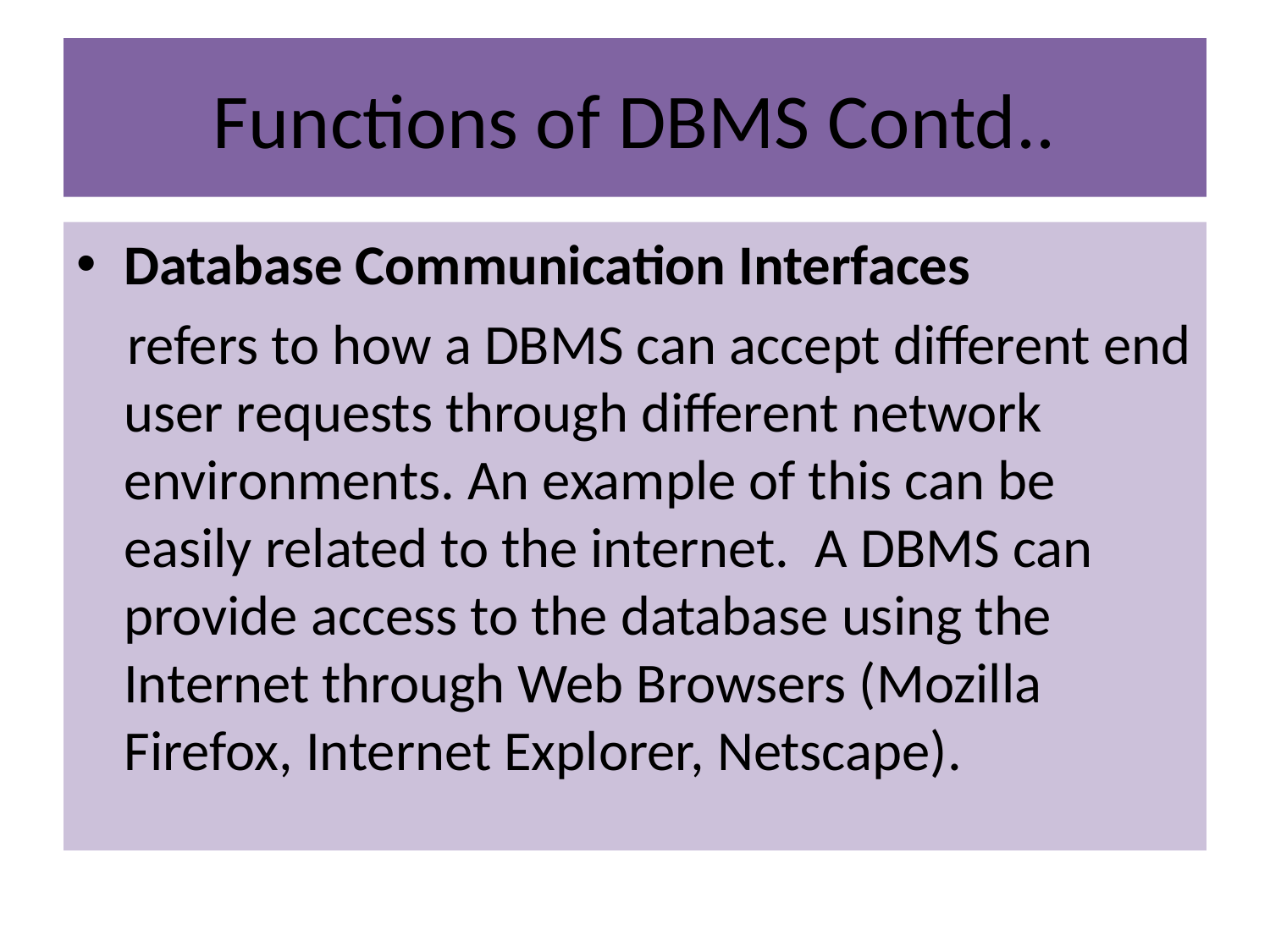

# Functions of DBMS Contd..
Database Communication Interfaces
    refers to how a DBMS can accept different end user requests through different network environments. An example of this can be easily related to the internet.  A DBMS can provide access to the database using the Internet through Web Browsers (Mozilla Firefox, Internet Explorer, Netscape).